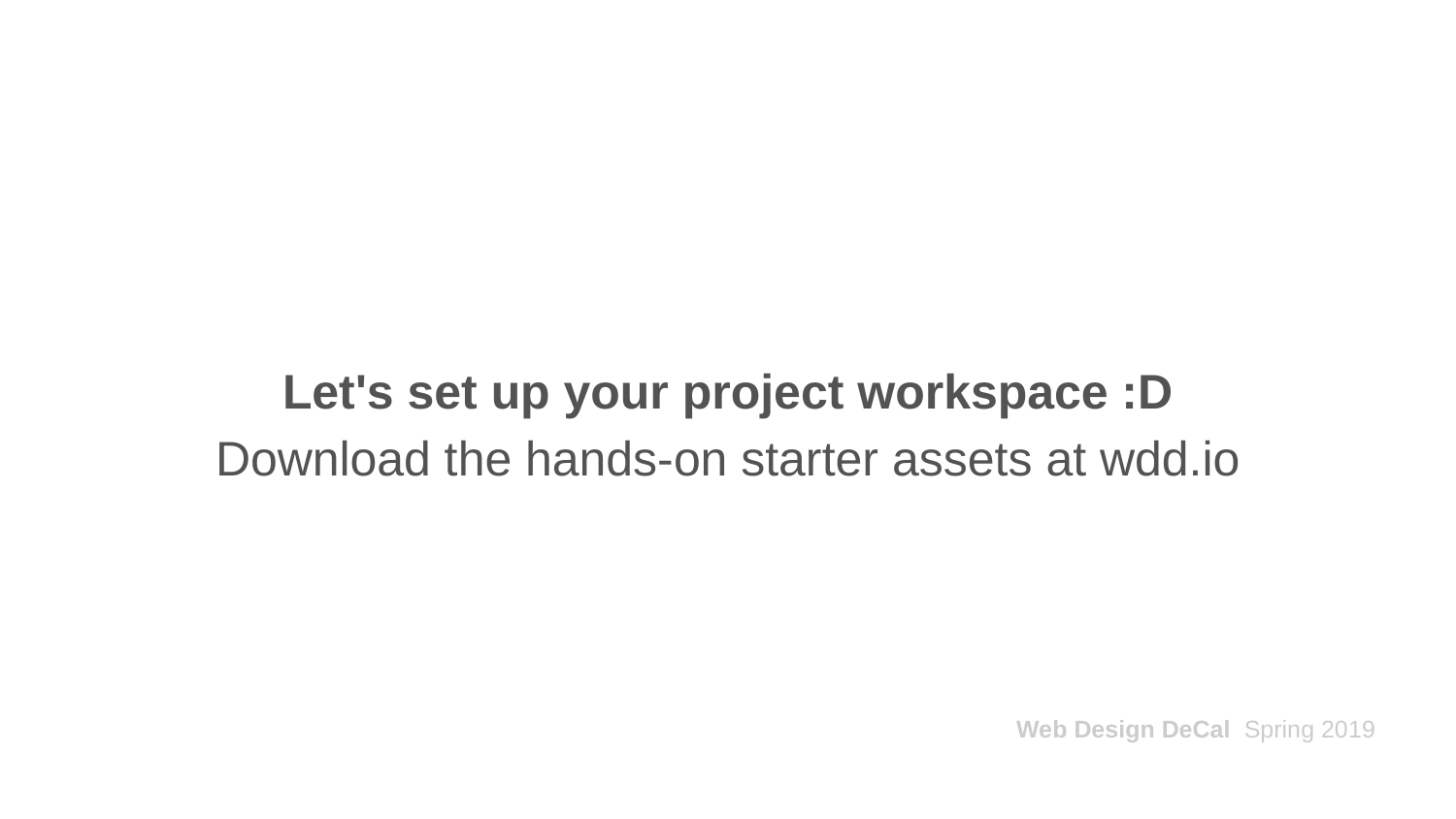

# Let's set up your project workspace :D
Download the hands-on starter assets at wdd.io